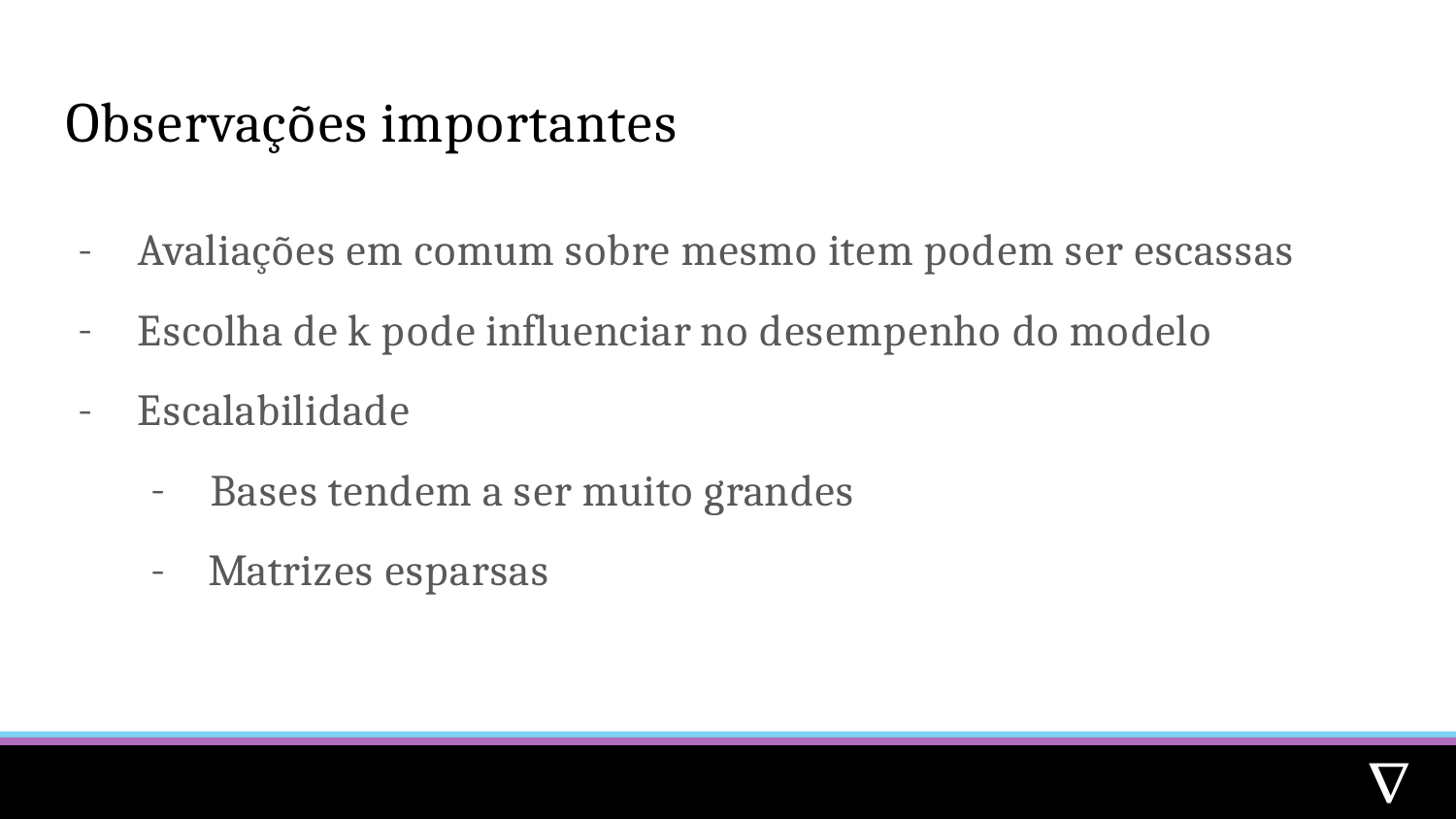

# Observações importantes
Avaliações em comum sobre mesmo item podem ser escassas
Escolha de k pode influenciar no desempenho do modelo
Escalabilidade
Bases tendem a ser muito grandes
Matrizes esparsas